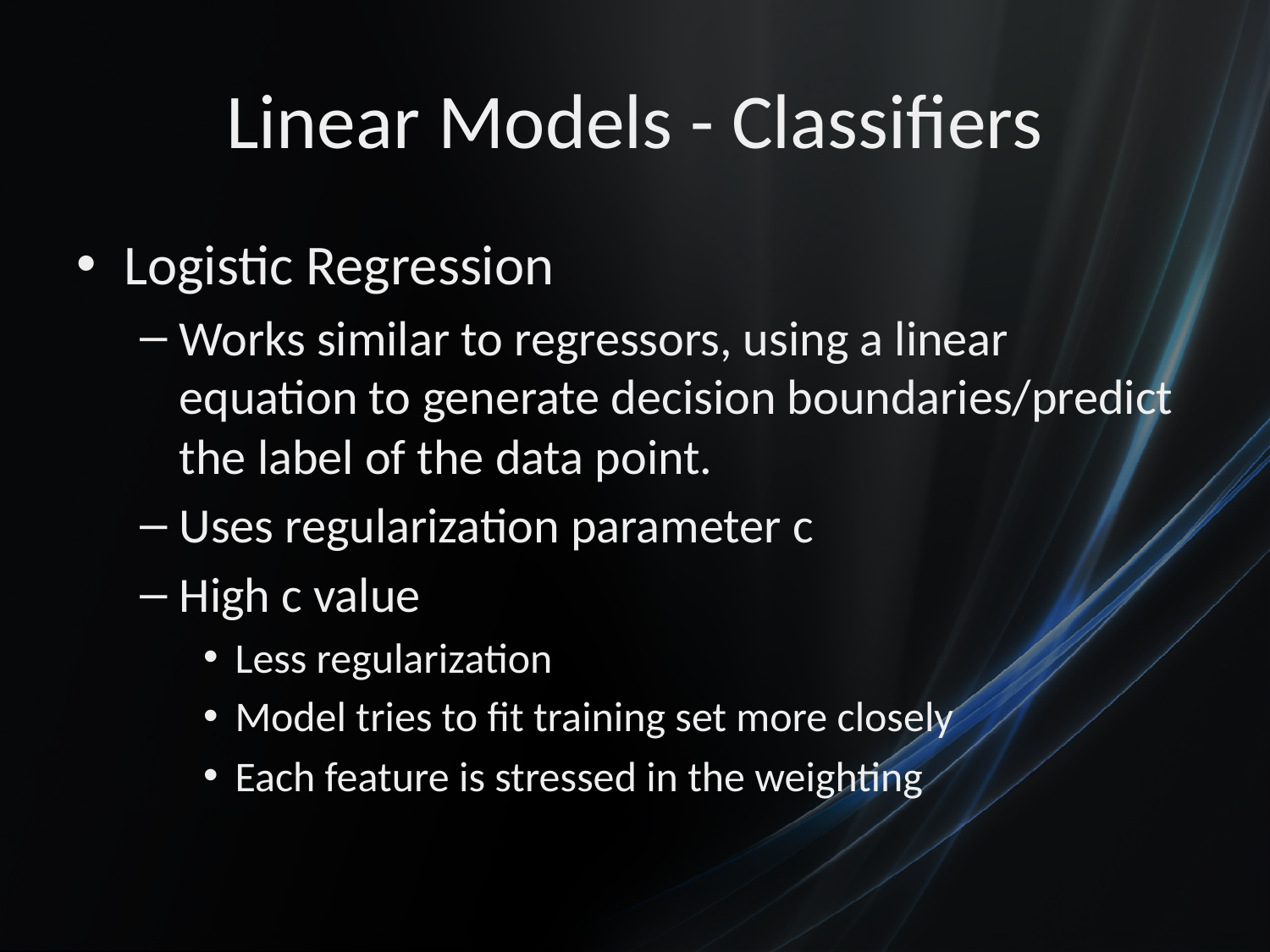

# Linear Models - Classifiers
Logistic Regression
Works similar to regressors, using a linear equation to generate decision boundaries/predict the label of the data point.
Uses regularization parameter c
High c value
Less regularization
Model tries to fit training set more closely
Each feature is stressed in the weighting